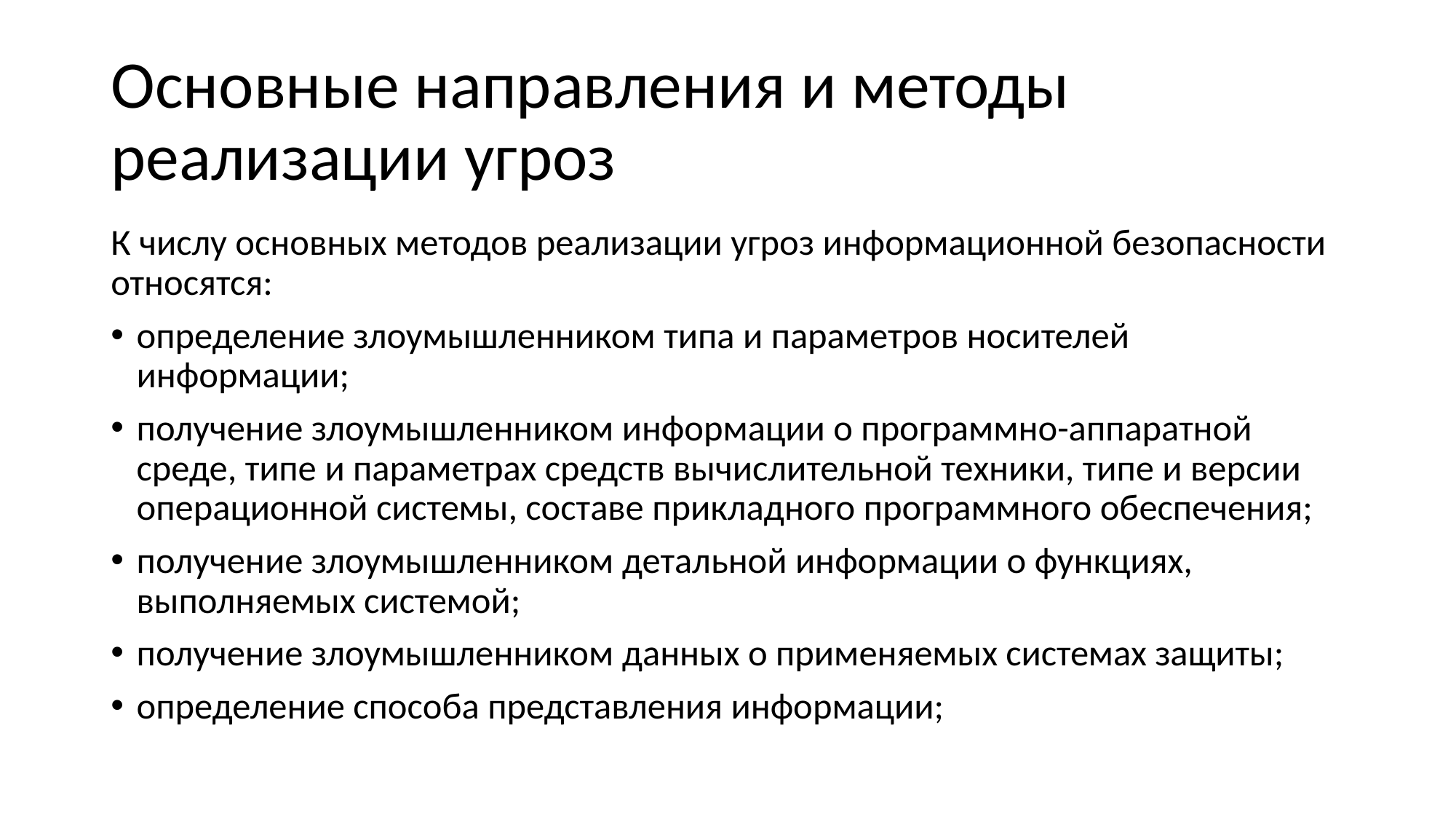

# Основные направления и методы реализации угроз
К числу основных методов реализации угроз информационной безопасности относятся:
определение злоумышленником типа и параметров носителей информации;
получение злоумышленником информации о программно-аппаратной среде, типе и параметрах средств вычислительной техники, типе и версии операционной системы, составе прикладного программного обеспечения;
получение злоумышленником детальной информации о функциях, выполняемых системой;
получение злоумышленником данных о применяемых системах защиты;
определение способа представления информации;